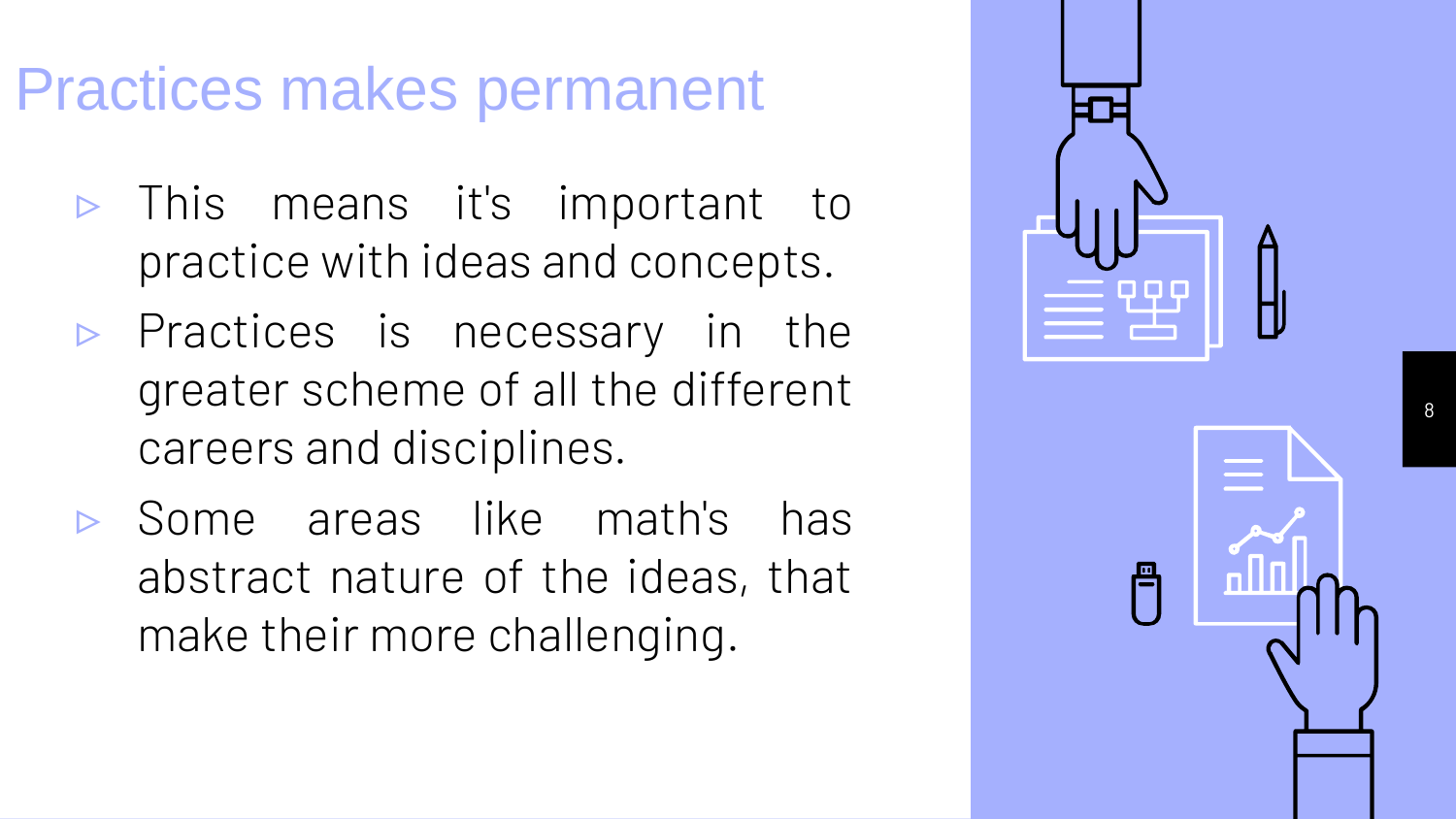

# Practices makes permanent
This means it's important to practice with ideas and concepts.
Practices is necessary in the greater scheme of all the different careers and disciplines.
Some areas like math's has abstract nature of the ideas, that make their more challenging.
8